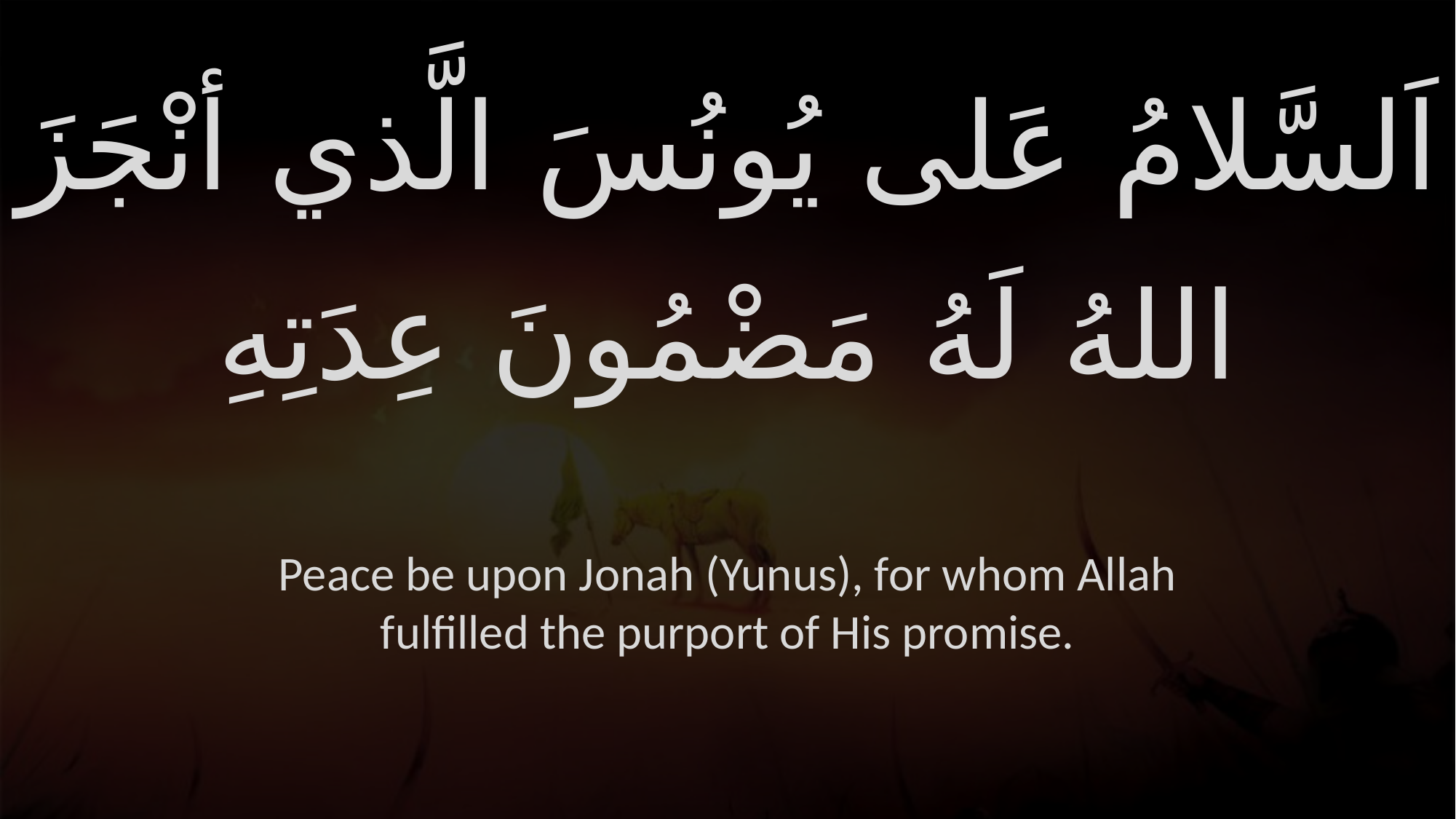

# اَلسَّلامُ عَلى يُونُسَ الَّذي أنْجَزَ اللهُ لَهُ مَضْمُونَ عِدَتِهِ
Peace be upon Jonah (Yunus), for whom Allah fulfilled the purport of His promise.